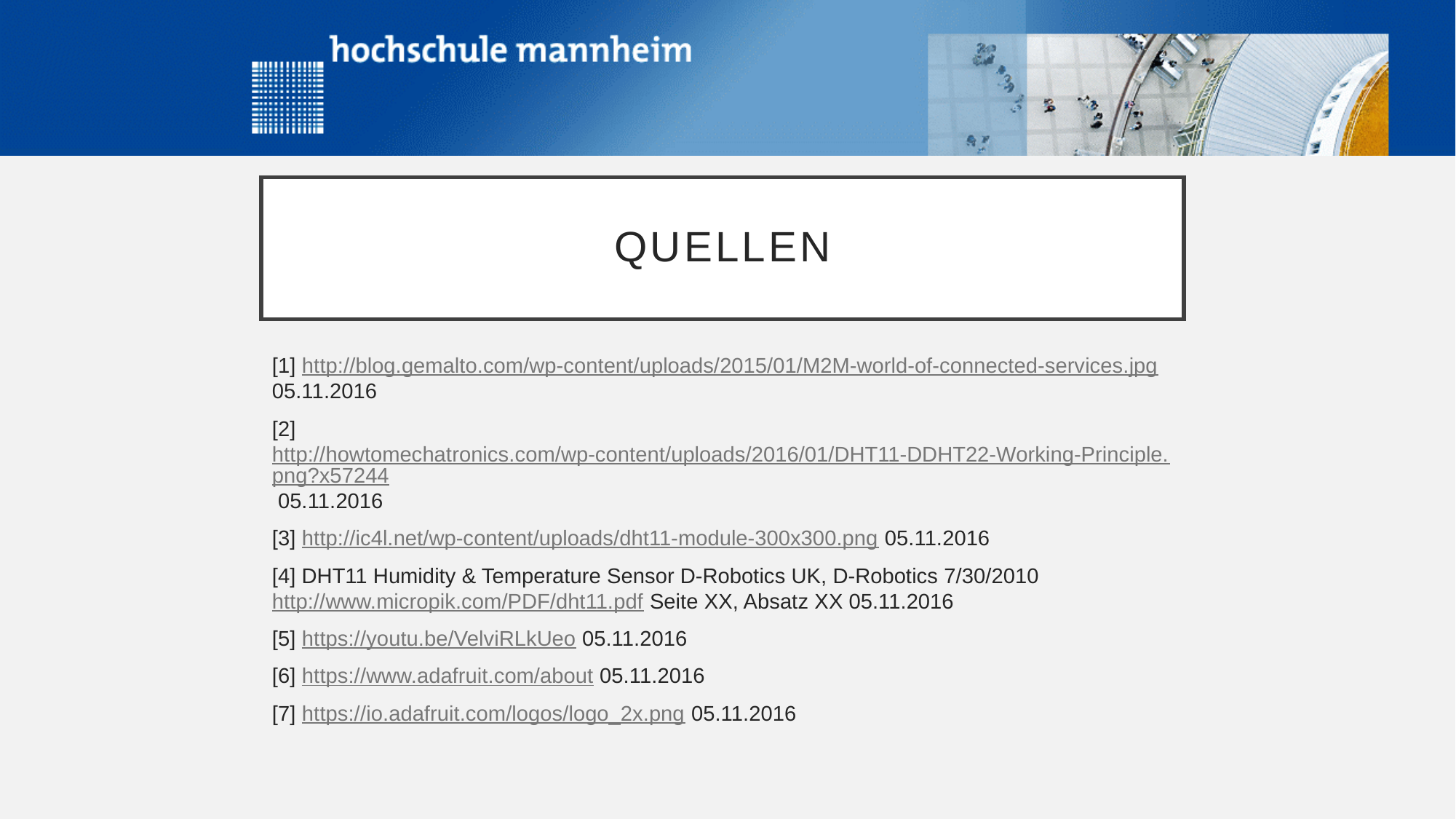

# Quellen
[1] http://blog.gemalto.com/wp-content/uploads/2015/01/M2M-world-of-connected-services.jpg 05.11.2016
[2] http://howtomechatronics.com/wp-content/uploads/2016/01/DHT11-DDHT22-Working-Principle.png?x57244 05.11.2016
[3] http://ic4l.net/wp-content/uploads/dht11-module-300x300.png 05.11.2016
[4] DHT11 Humidity & Temperature Sensor D-Robotics UK, D-Robotics 7/30/2010 http://www.micropik.com/PDF/dht11.pdf Seite XX, Absatz XX 05.11.2016
[5] https://youtu.be/VelviRLkUeo 05.11.2016
[6] https://www.adafruit.com/about 05.11.2016
[7] https://io.adafruit.com/logos/logo_2x.png 05.11.2016